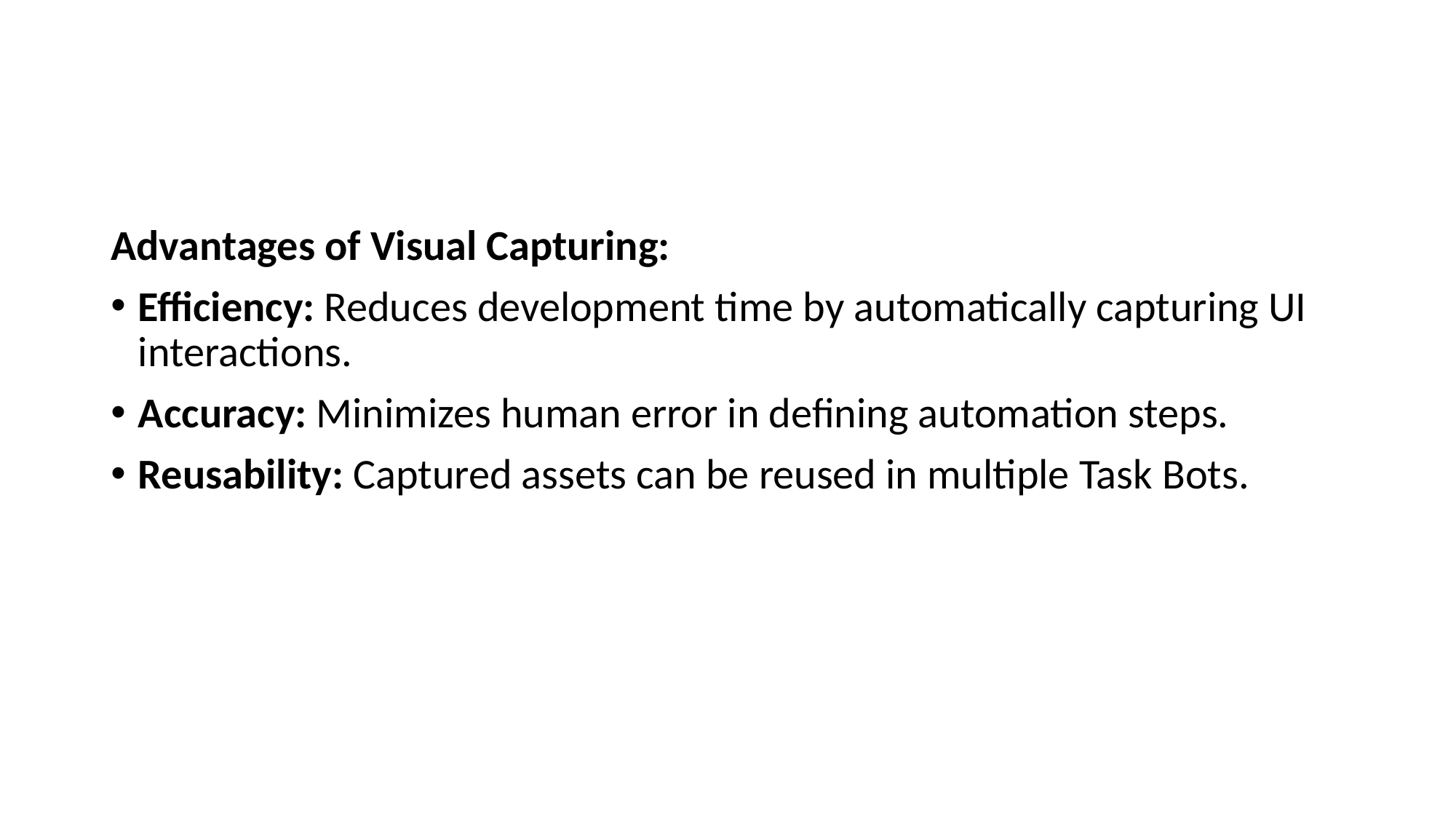

Advantages of Visual Capturing:
Efficiency: Reduces development time by automatically capturing UI interactions.
Accuracy: Minimizes human error in defining automation steps.
Reusability: Captured assets can be reused in multiple Task Bots.